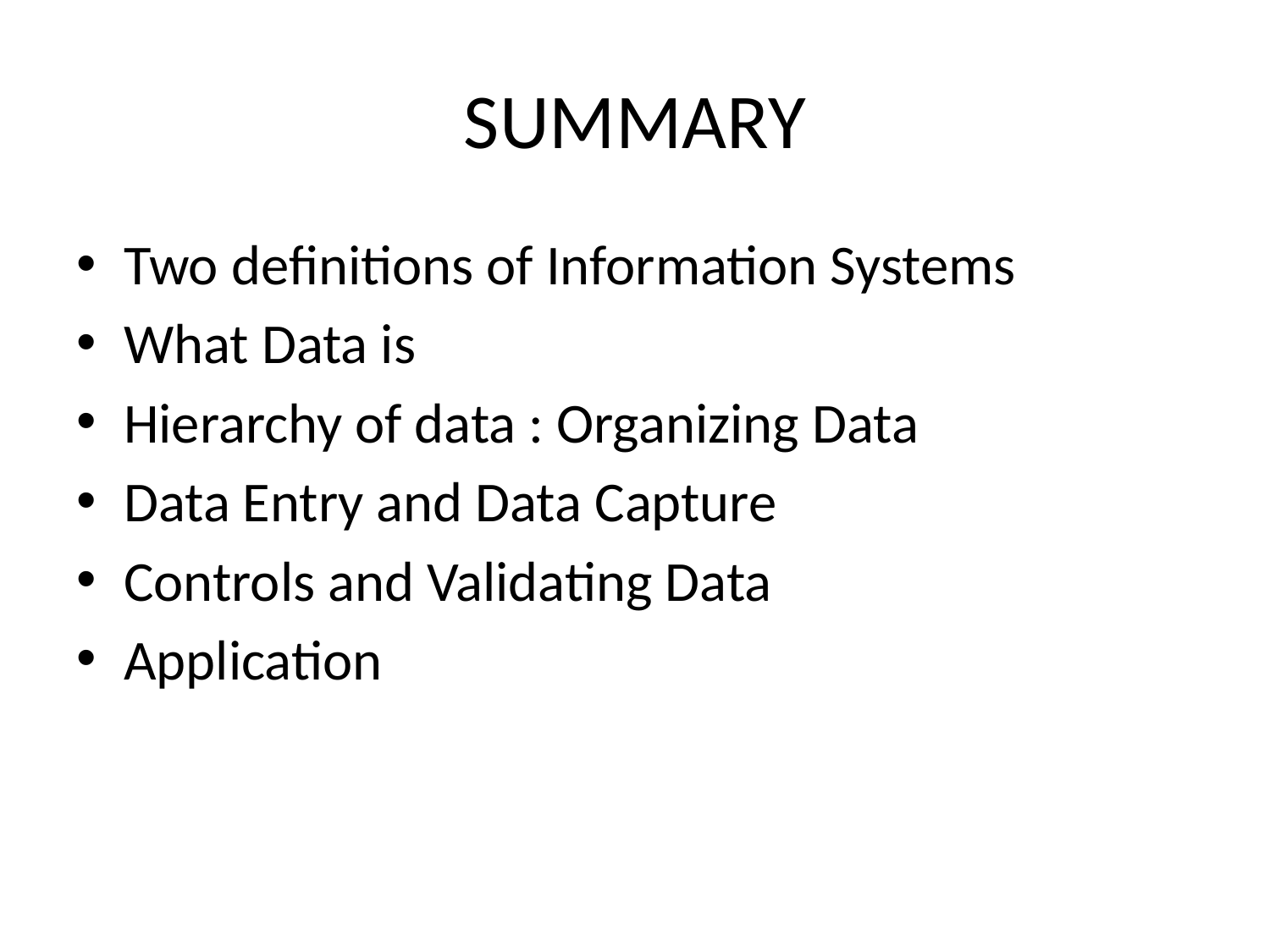

# SUMMARY
Two definitions of Information Systems
What Data is
Hierarchy of data : Organizing Data
Data Entry and Data Capture
Controls and Validating Data
Application